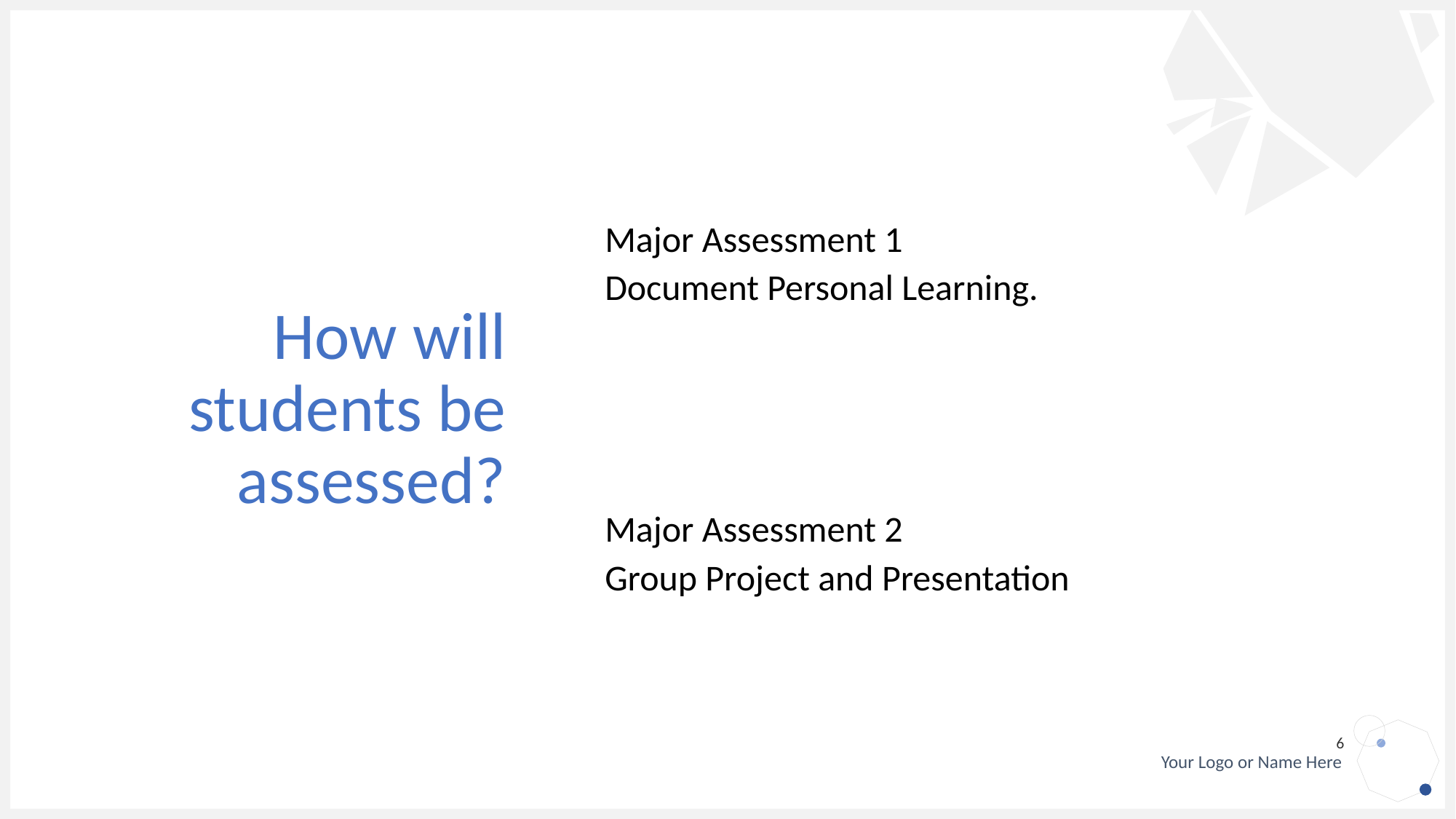

# How will students be assessed?
Major Assessment 1
Document Personal Learning.

Major Assessment 2
Group Project and Presentation
6